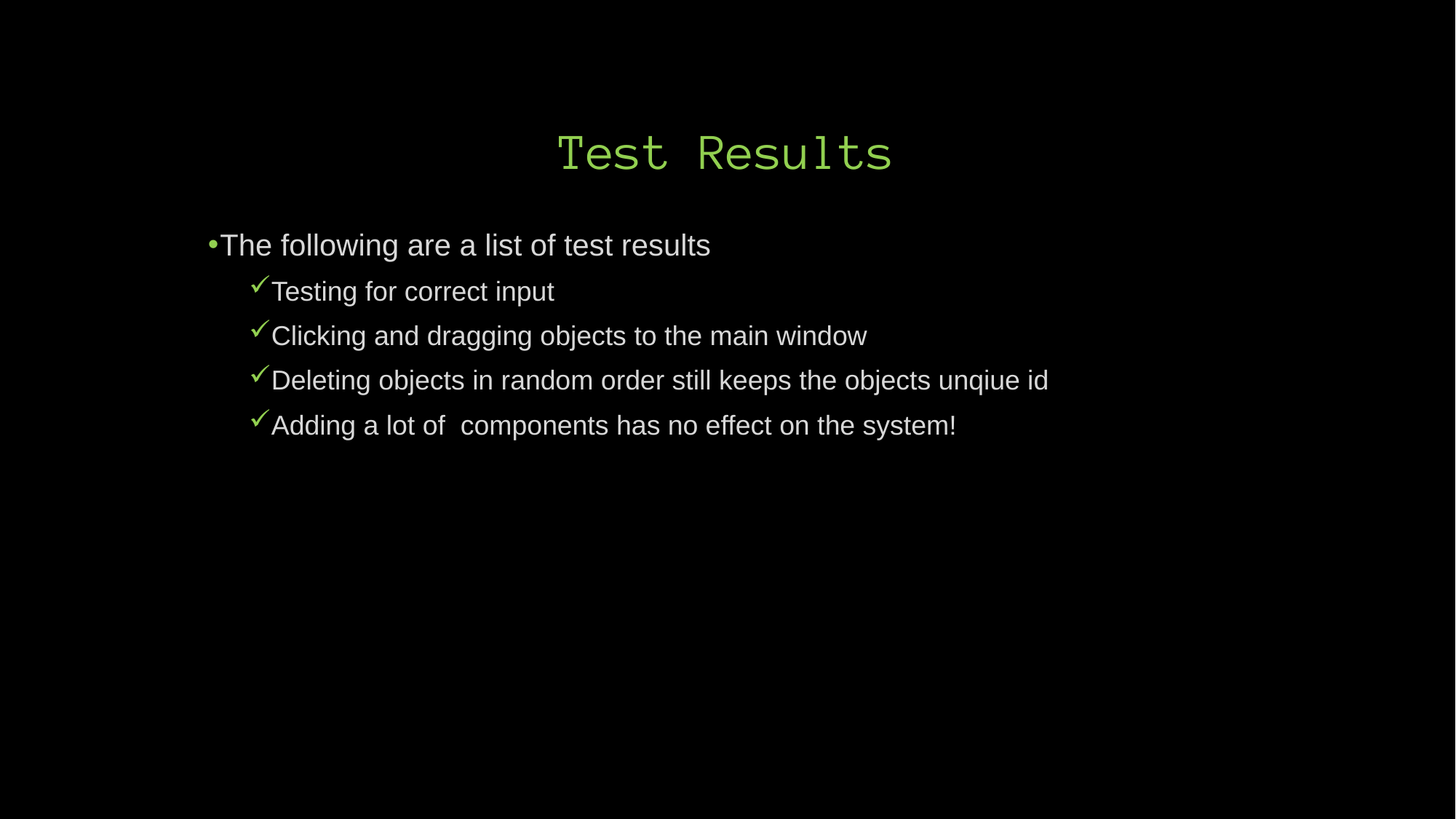

# Test Results
The following are a list of test results
Testing for correct input
Clicking and dragging objects to the main window
Deleting objects in random order still keeps the objects unqiue id
Adding a lot of  components has no effect on the system!